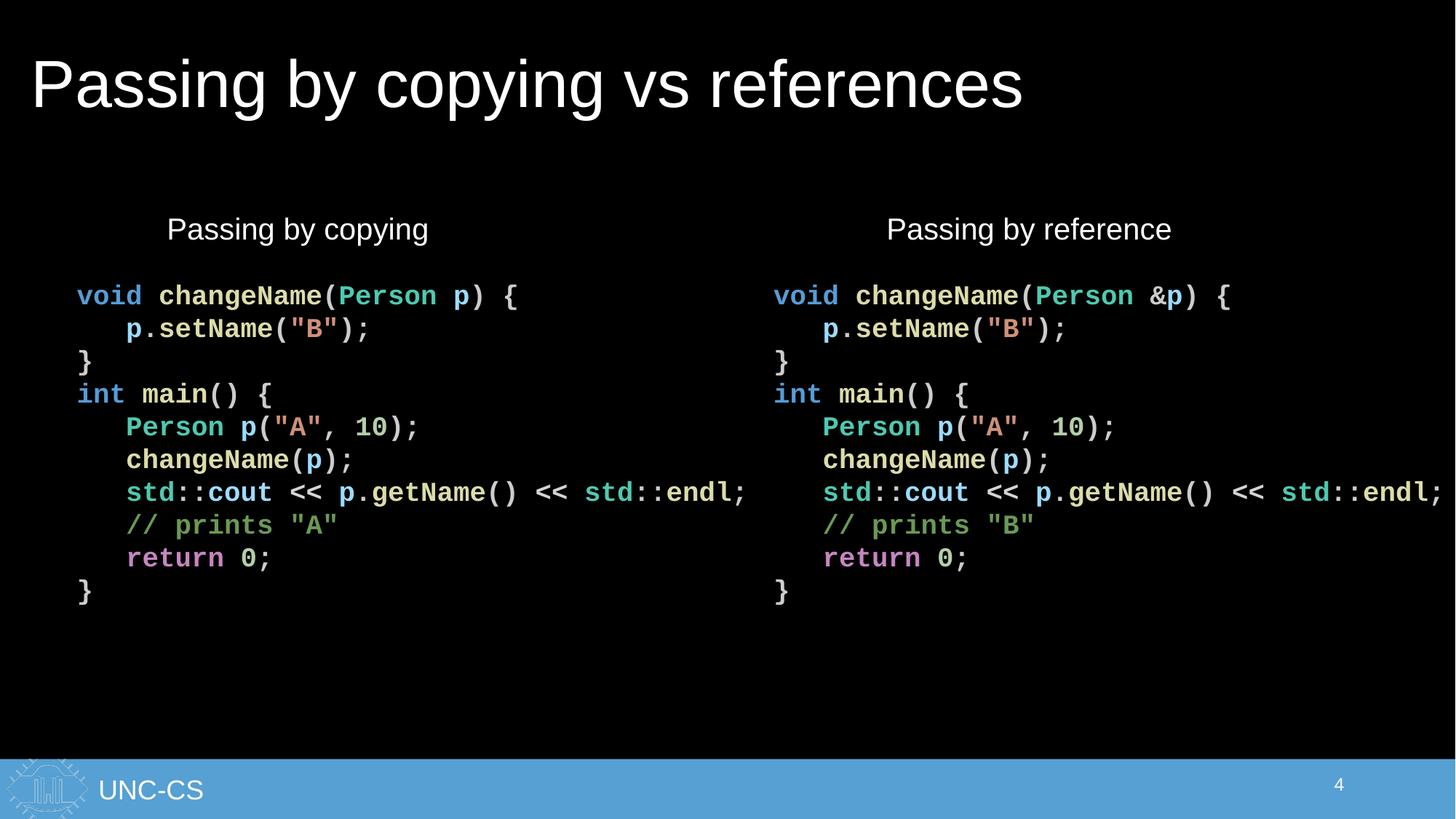

# Passing by copying vs references
Passing by reference
Passing by copying

void changeName(Person &p) {
   p.setName("B");
}
int main() {
   Person p("A", 10);
   changeName(p);
   std::cout << p.getName() << std::endl;
   // prints "B"
   return 0;
}

void changeName(Person p) {
   p.setName("B");
}
int main() {
   Person p("A", 10);
   changeName(p);
   std::cout << p.getName() << std::endl;
   // prints "A"
   return 0;
}

4